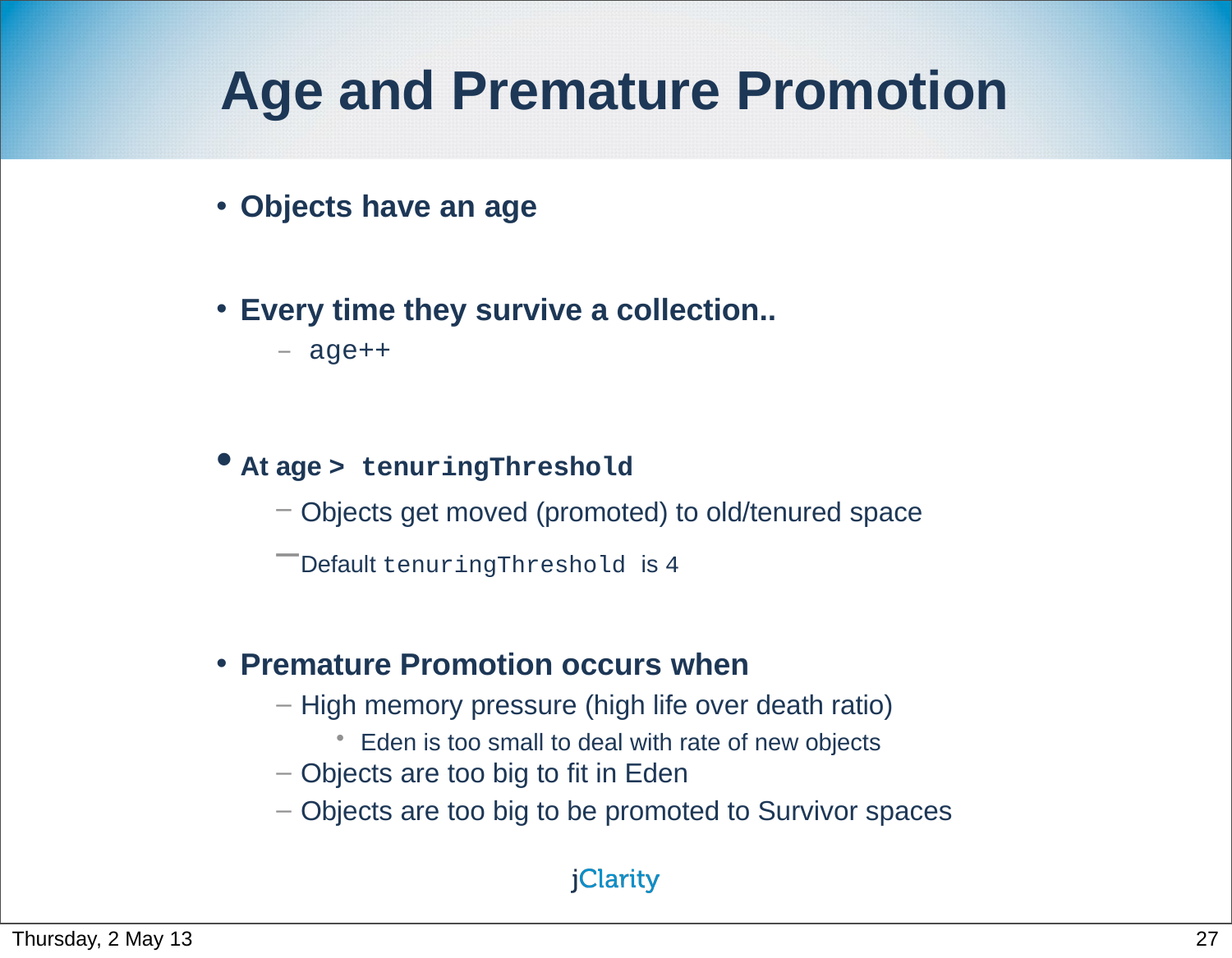

# Age and Premature Promotion
Objects have an age

Every time they survive a collection..
– age++

At age > tenuringThreshold
Objects get moved (promoted) to old/tenured space
Default tenuringThreshold is 4

Premature Promotion occurs when
High memory pressure (high life over death ratio)
Eden is too small to deal with rate of new objects
Objects are too big to fit in Eden
Objects are too big to be promoted to Survivor spaces
Thursday, 2 May 13
27